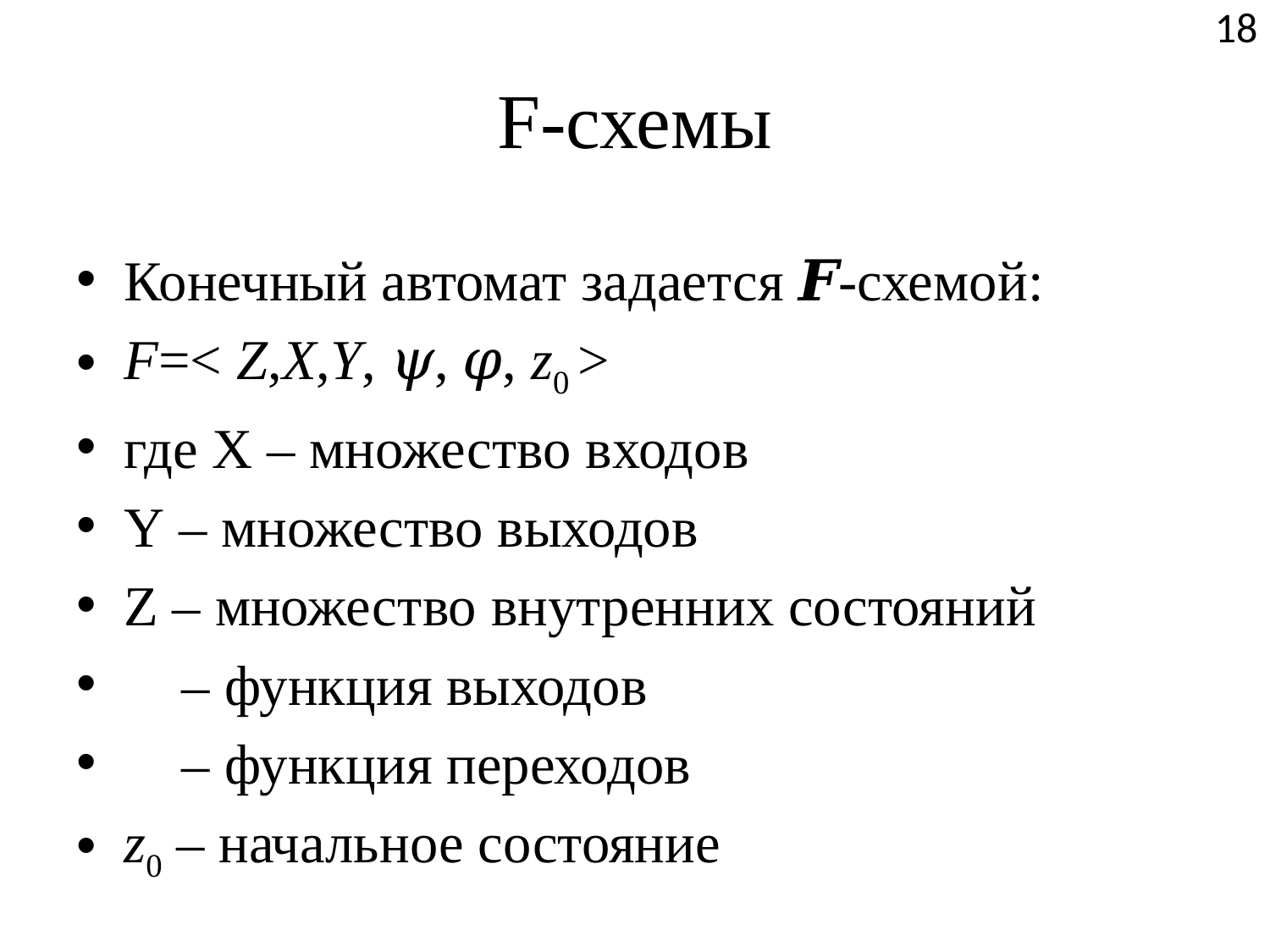

18
# F-схемы
Конечный автомат задается 𝑭-схемой:
F=< Z,X,Y, 𝜓, 𝜑, z0 >
где X – множество входов
Y – множество выходов
Z – множество внутренних состояний
𝜓 – функция выходов
𝜑 – функция переходов
z0 – начальное состояние